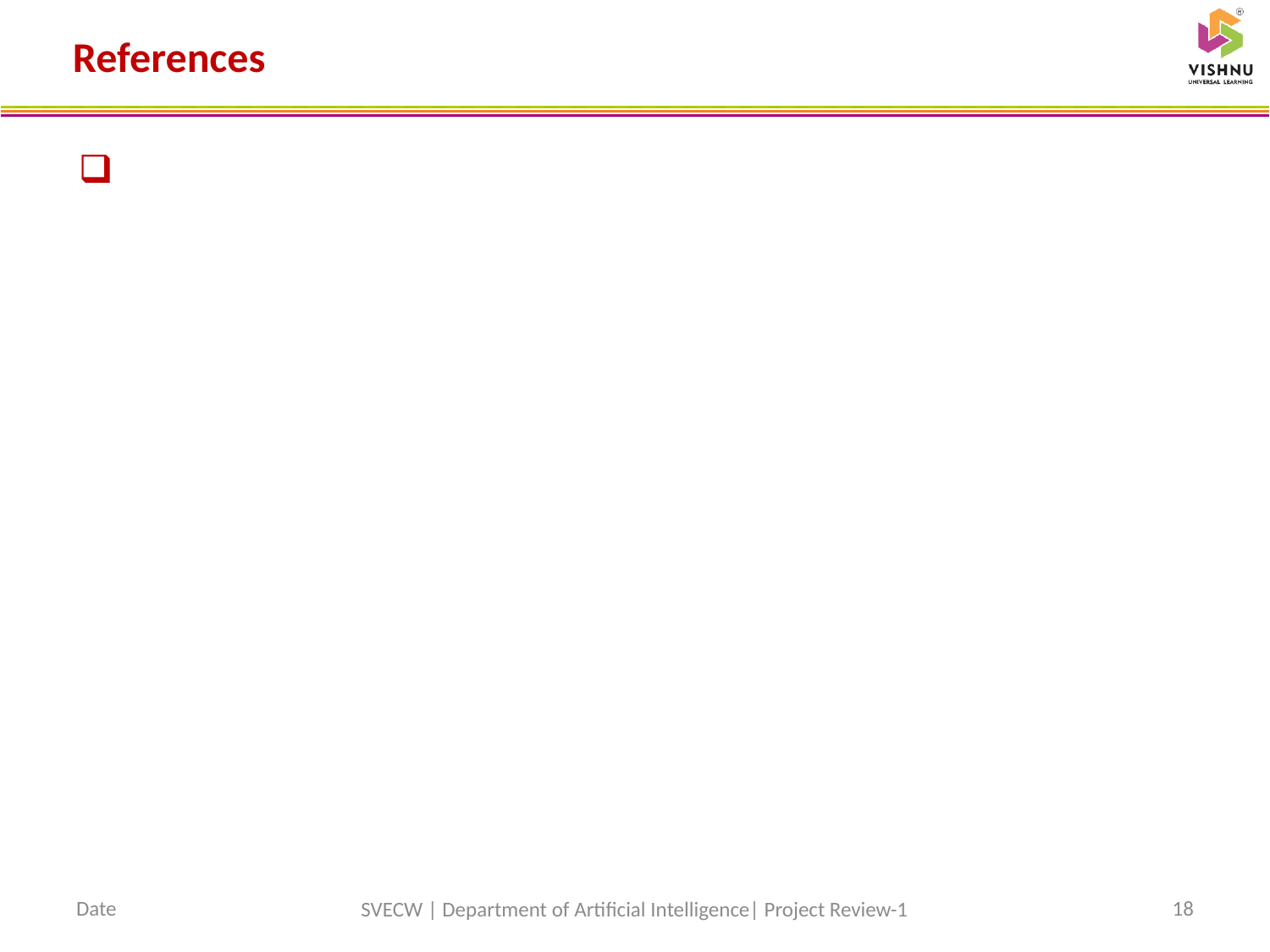

# References

Date
18
SVECW | Department of Artificial Intelligence| Project Review-1